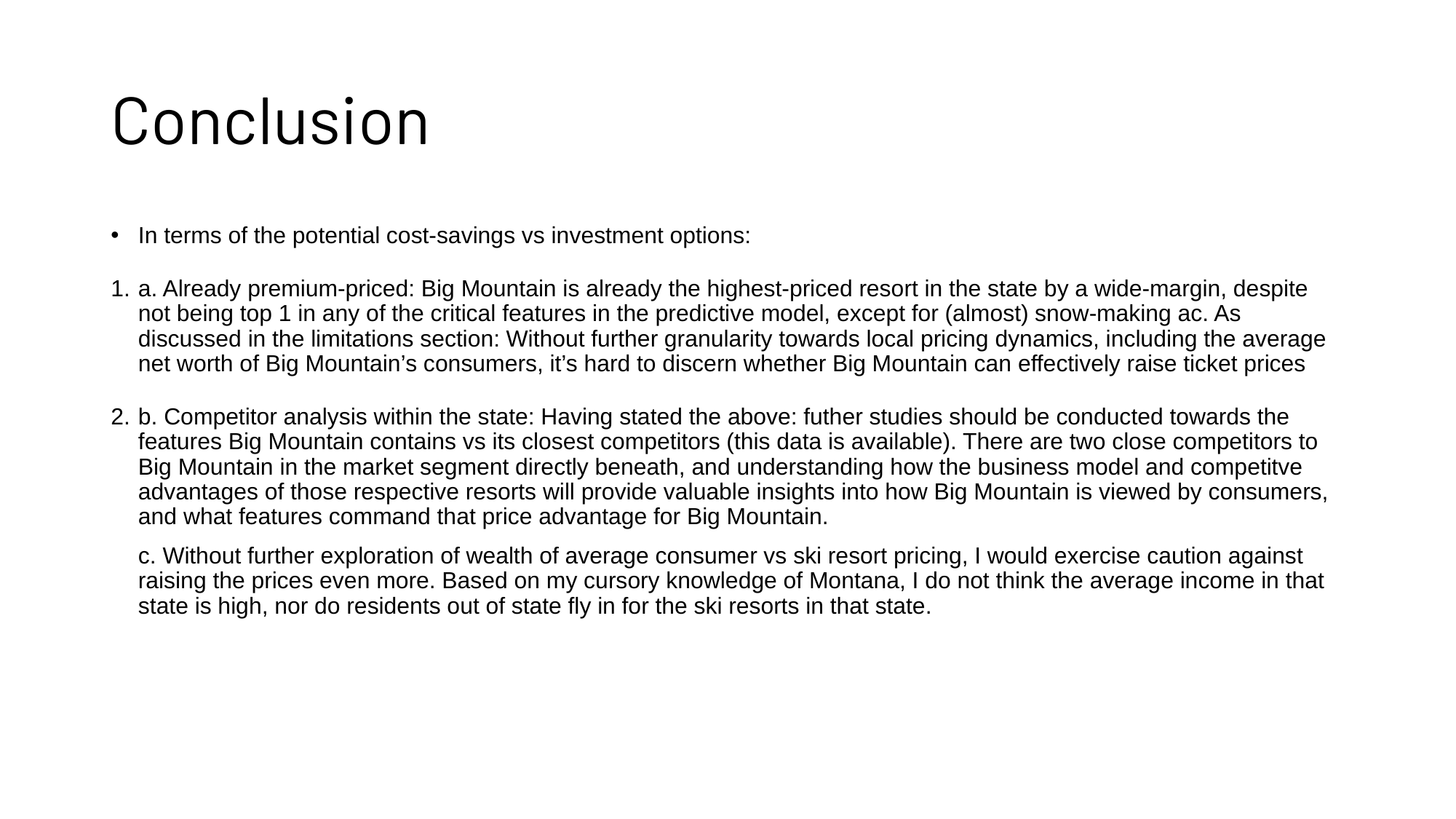

# Conclusion
In terms of the potential cost-savings vs investment options:
a. Already premium-priced: Big Mountain is already the highest-priced resort in the state by a wide-margin, despite not being top 1 in any of the critical features in the predictive model, except for (almost) snow-making ac. As discussed in the limitations section: Without further granularity towards local pricing dynamics, including the average net worth of Big Mountain’s consumers, it’s hard to discern whether Big Mountain can effectively raise ticket prices
b. Competitor analysis within the state: Having stated the above: futher studies should be conducted towards the features Big Mountain contains vs its closest competitors (this data is available). There are two close competitors to Big Mountain in the market segment directly beneath, and understanding how the business model and competitve advantages of those respective resorts will provide valuable insights into how Big Mountain is viewed by consumers, and what features command that price advantage for Big Mountain.
c. Without further exploration of wealth of average consumer vs ski resort pricing, I would exercise caution against raising the prices even more. Based on my cursory knowledge of Montana, I do not think the average income in that state is high, nor do residents out of state fly in for the ski resorts in that state.